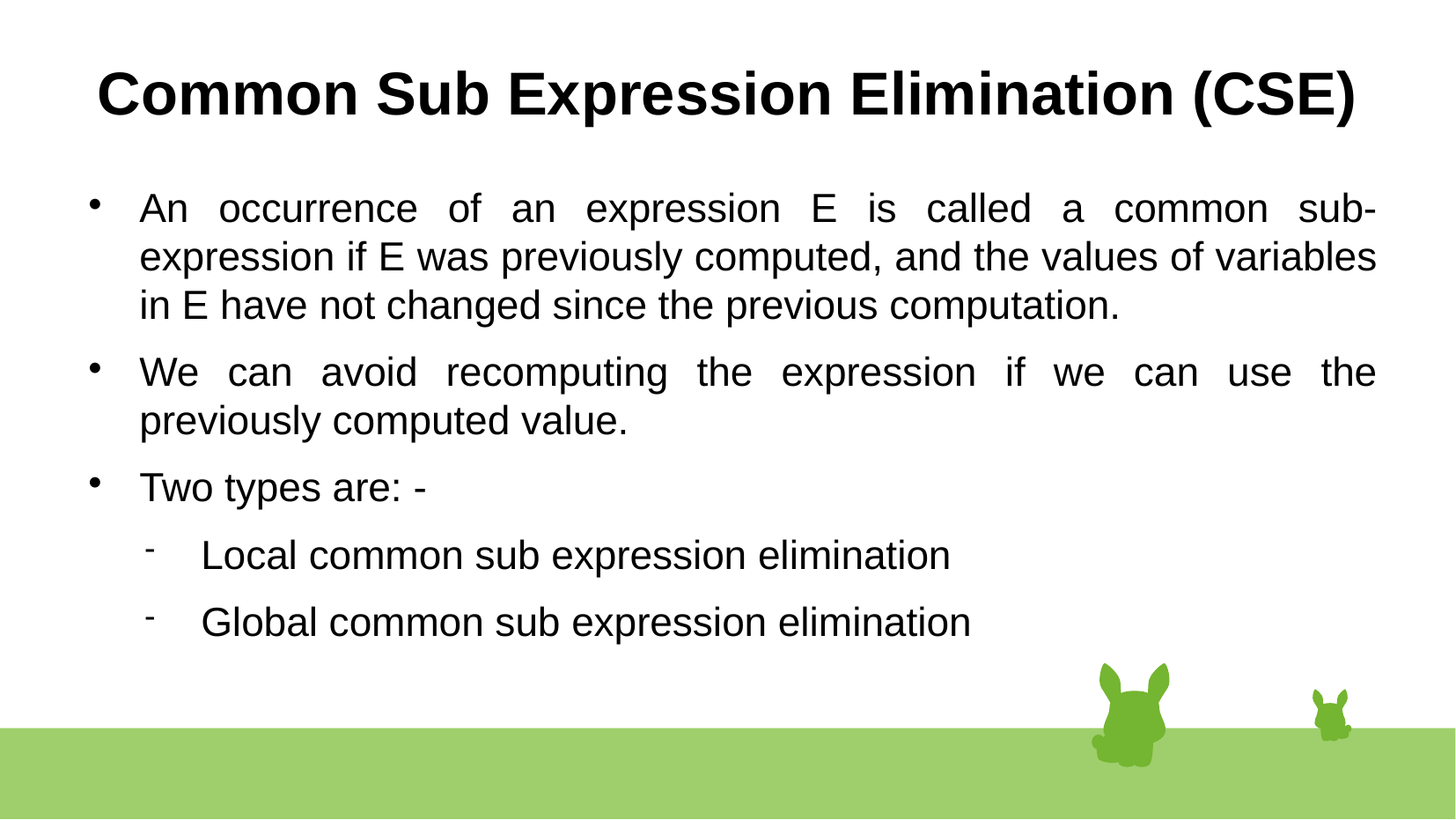

# Common Sub Expression Elimination (CSE)
An occurrence of an expression E is called a common sub-expression if E was previously computed, and the values of variables in E have not changed since the previous computation.
We can avoid recomputing the expression if we can use the previously computed value.
Two types are: -
Local common sub expression elimination
Global common sub expression elimination